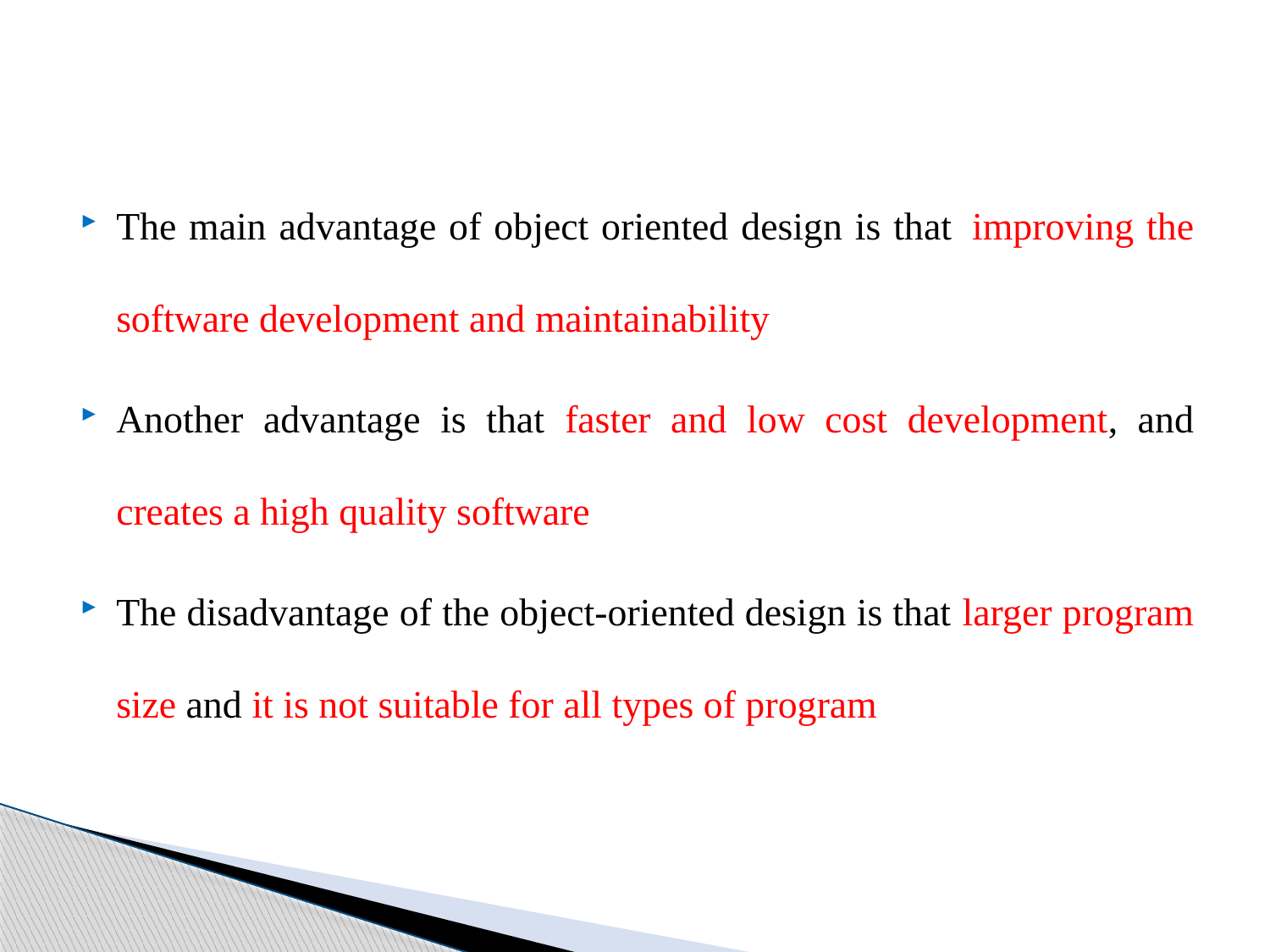

The main advantage of object oriented design is that  improving the software development and maintainability
Another advantage is that faster and low cost development, and creates a high quality software
The disadvantage of the object-oriented design is that larger program size and it is not suitable for all types of program